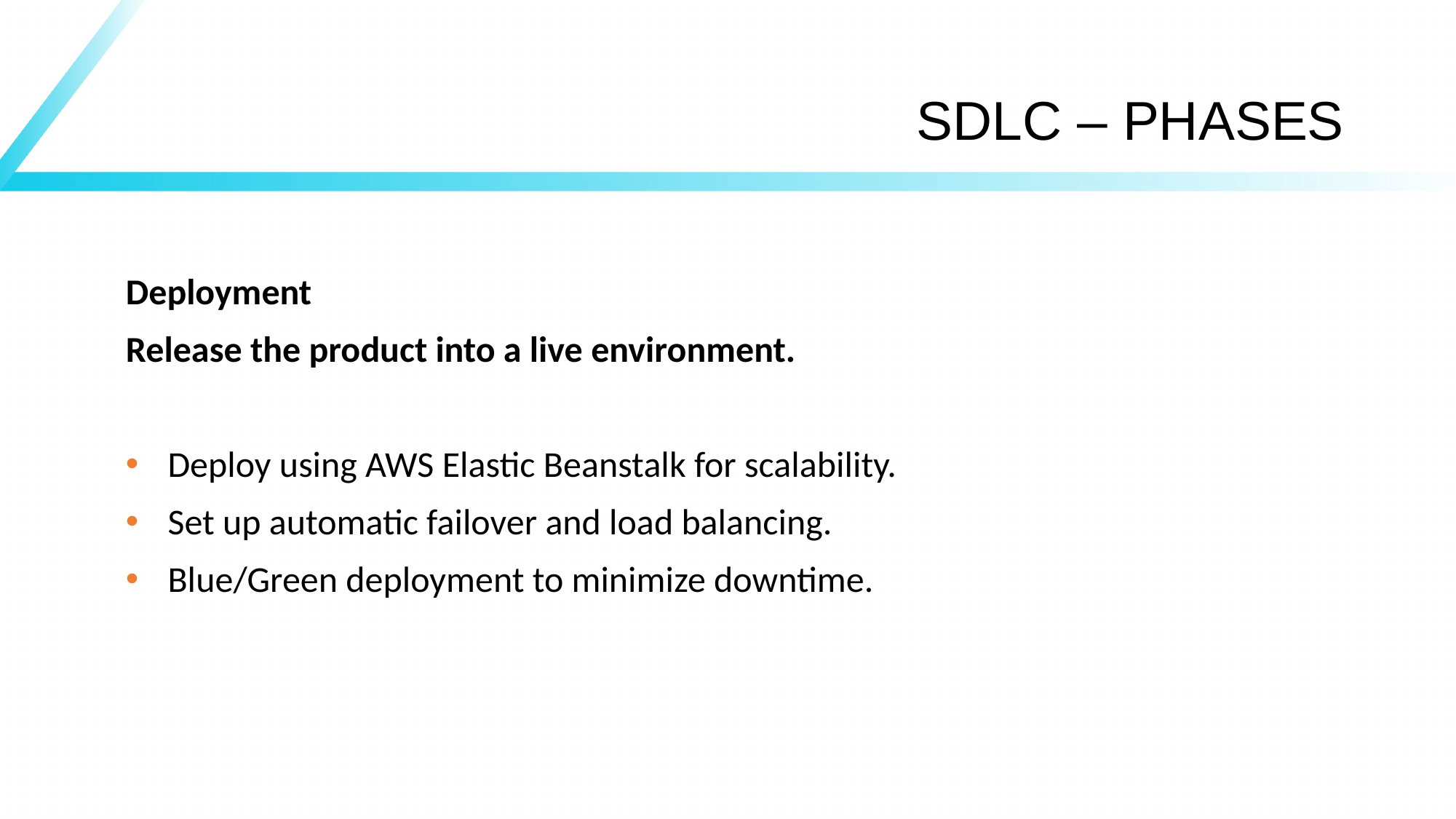

# SDLC – PHASES
Deployment
Release the product into a live environment.

Deploy using AWS Elastic Beanstalk for scalability.
Set up automatic failover and load balancing.
Blue/Green deployment to minimize downtime.